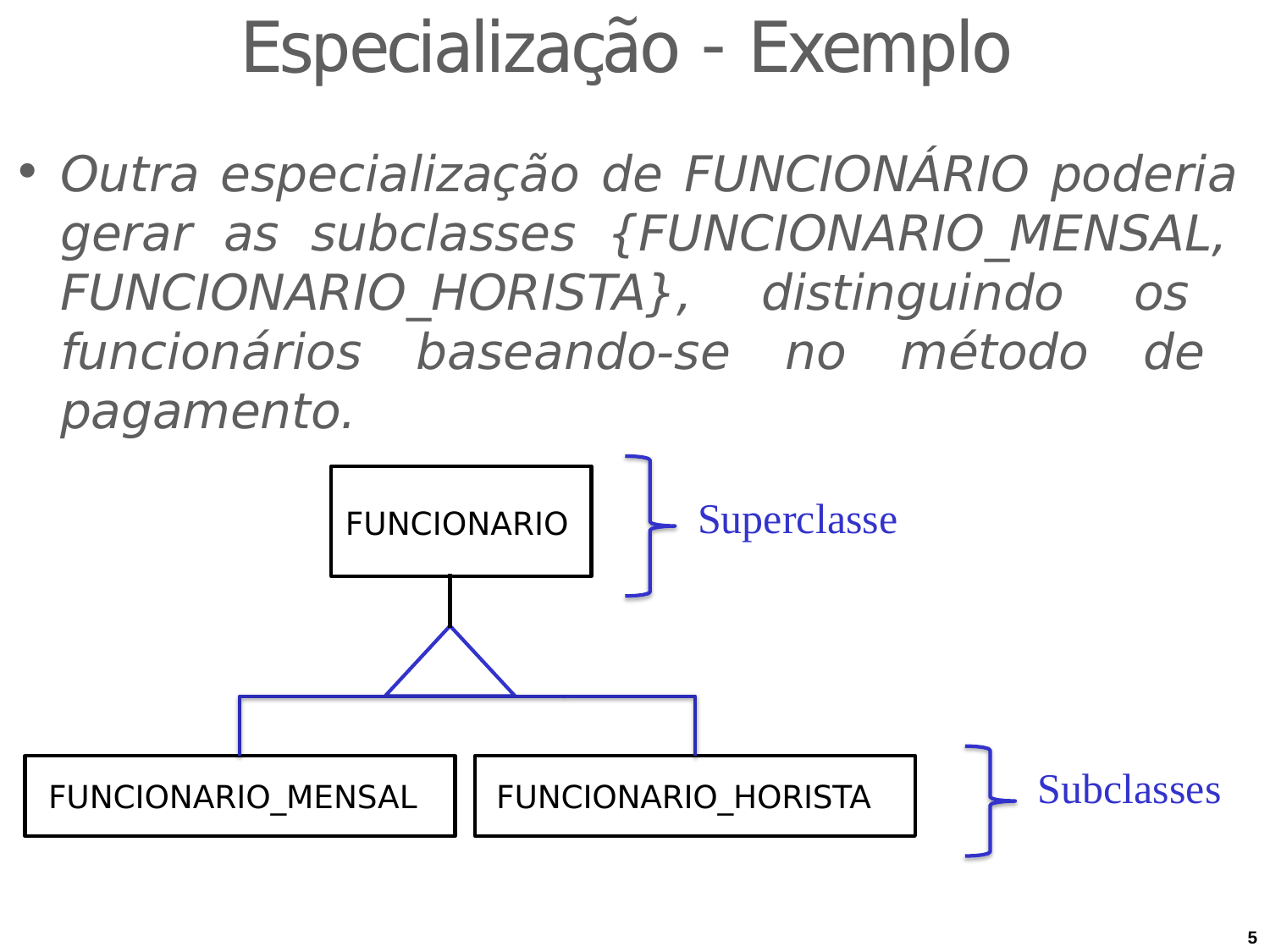

# Especialização - Exemplo
Outra especialização de FUNCIONÁRIO poderia  gerar as subclasses {FUNCIONARIO_MENSAL,  FUNCIONARIO_HORISTA}, distinguindo os  funcionários baseando-se no método de  pagamento.

FUNCIONARIO
Superclasse

Subclasses
FUNCIONARIO_MENSAL
FUNCIONARIO_HORISTA
5